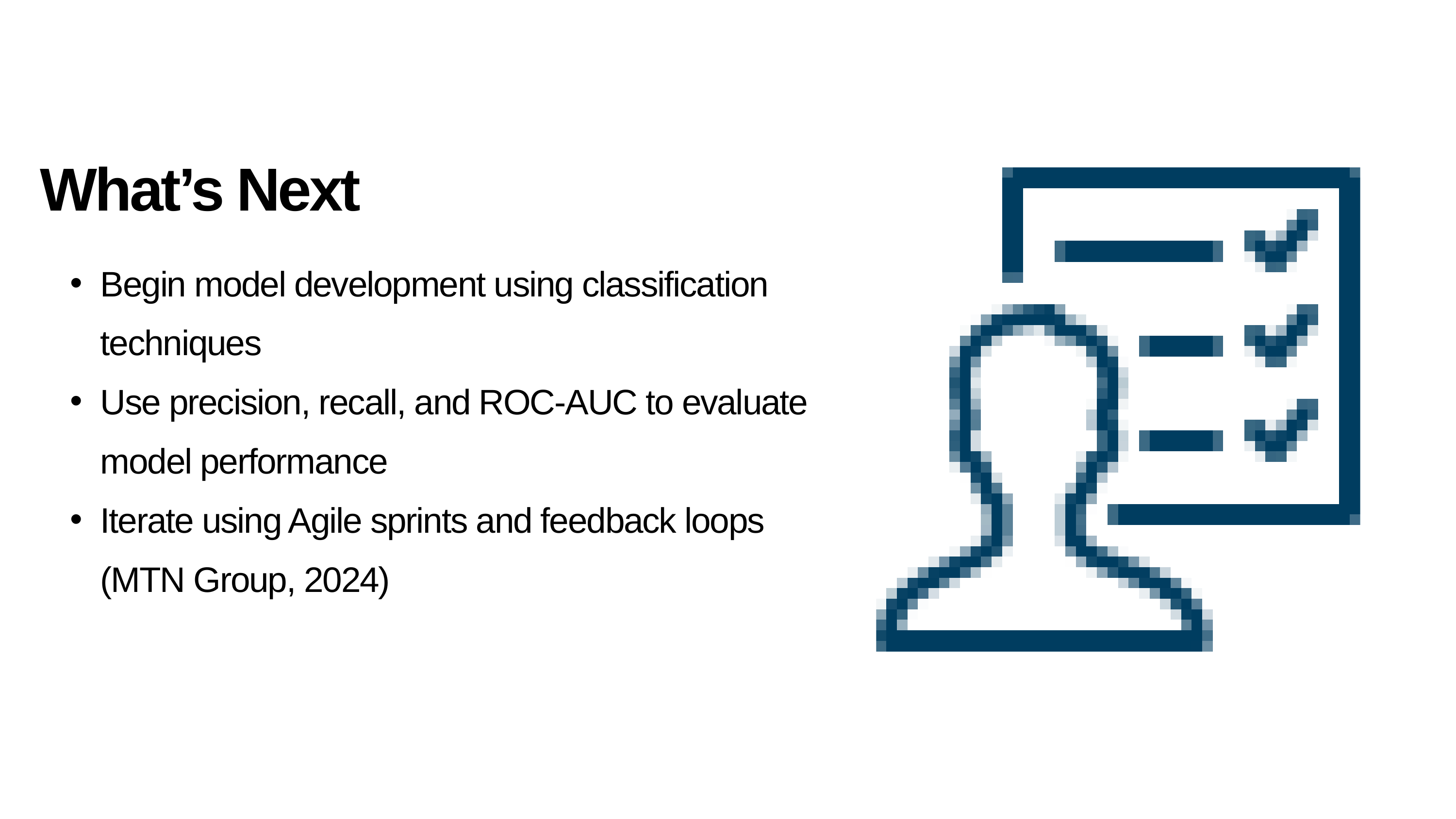

What’s Next

Begin model development using classification techniques
Use precision, recall, and ROC-AUC to evaluate model performance
Iterate using Agile sprints and feedback loops (MTN Group, 2024)